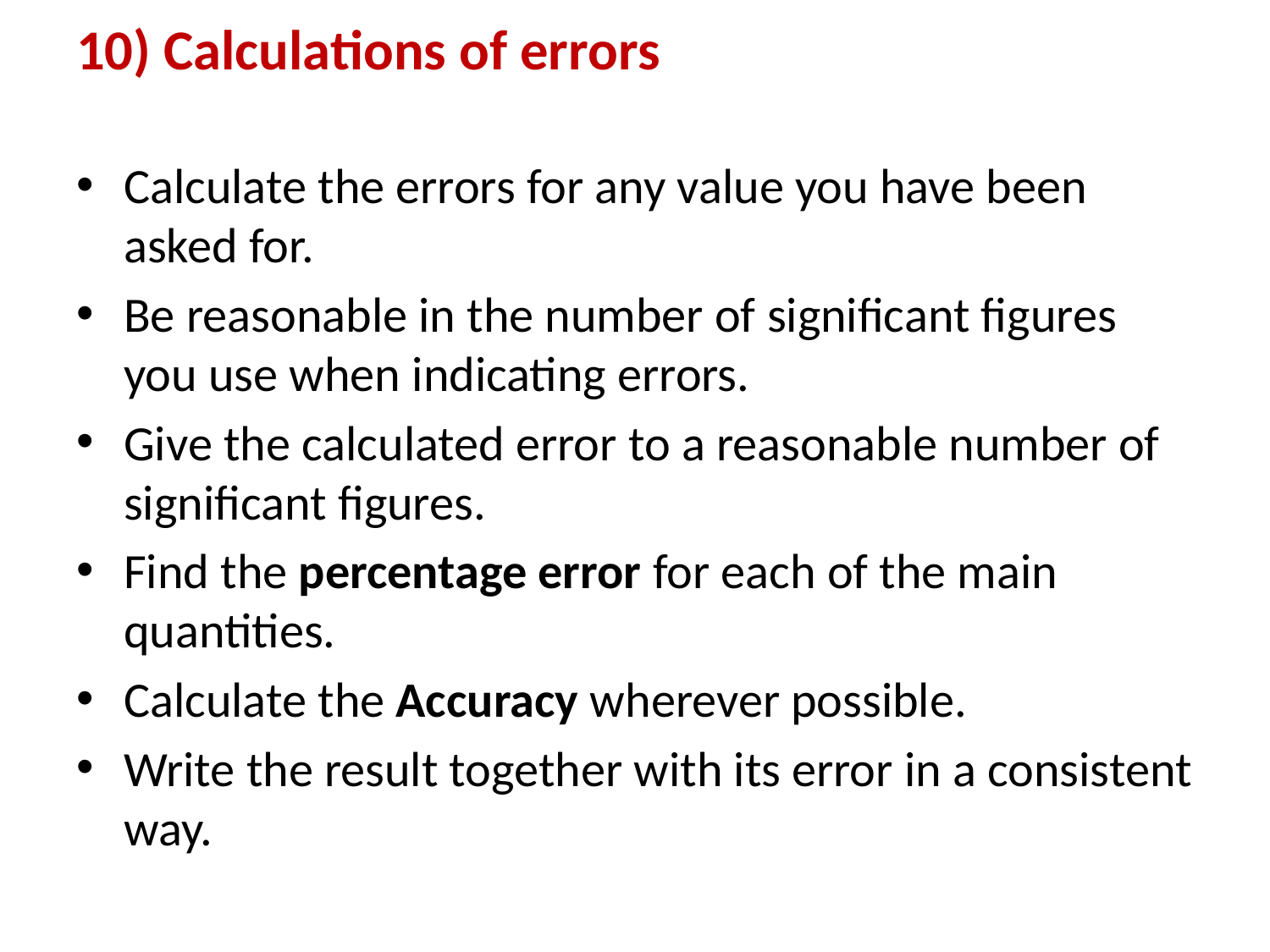

# 10) Calculations of errors
Calculate the errors for any value you have been asked for.
Be reasonable in the number of significant figures you use when indicating errors.
Give the calculated error to a reasonable number of significant figures.
Find the percentage error for each of the main quantities.
Calculate the Accuracy wherever possible.
Write the result together with its error in a consistent way.